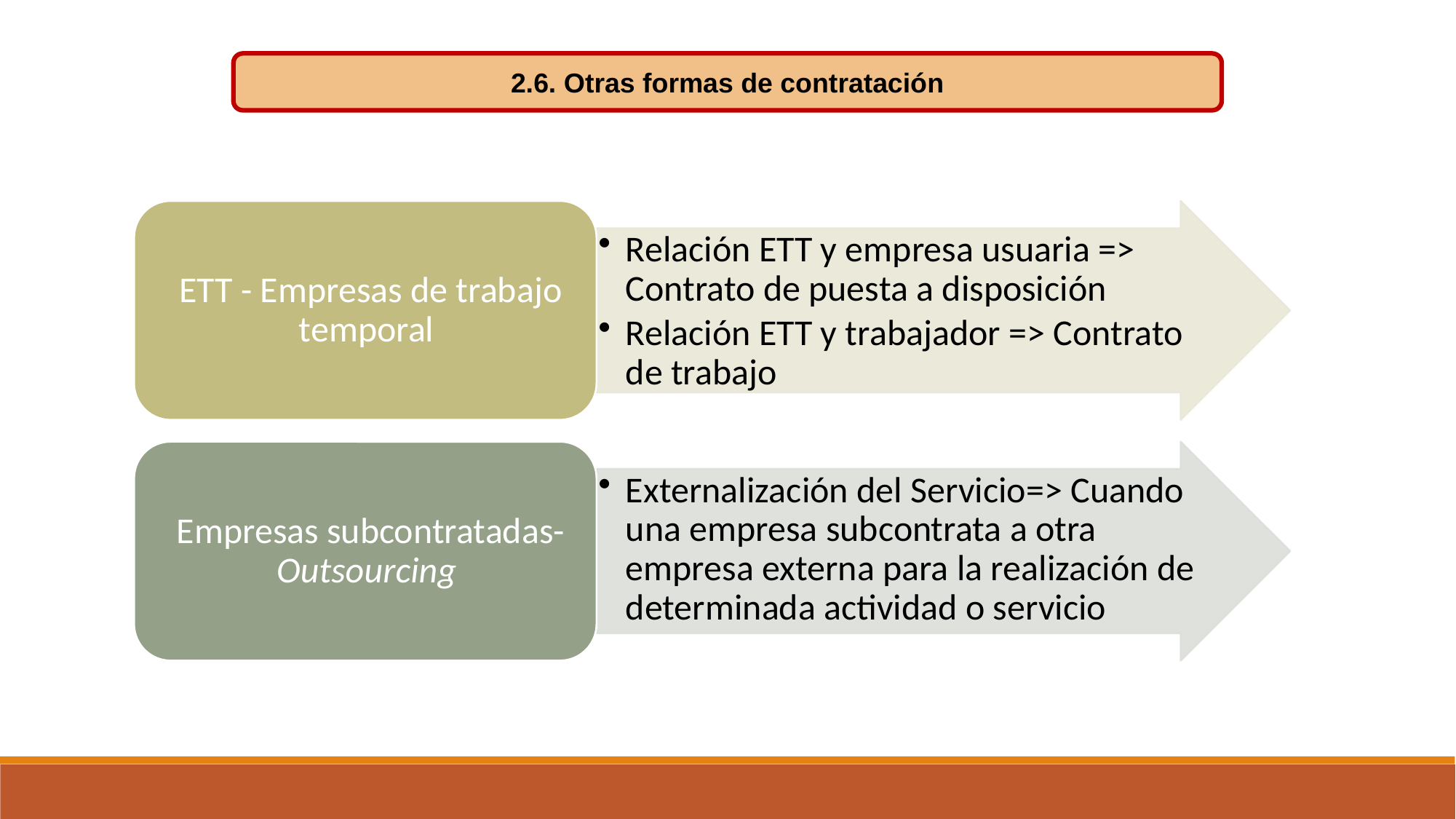

2.6. Otras formas de contratación
Relación ETT y empresa usuaria => Contrato de puesta a disposición
Relación ETT y trabajador => Contrato de trabajo
ETT - Empresas de trabajo temporal
Externalización del Servicio=> Cuando una empresa subcontrata a otra empresa externa para la realización de determinada actividad o servicio
Empresas subcontratadas- Outsourcing